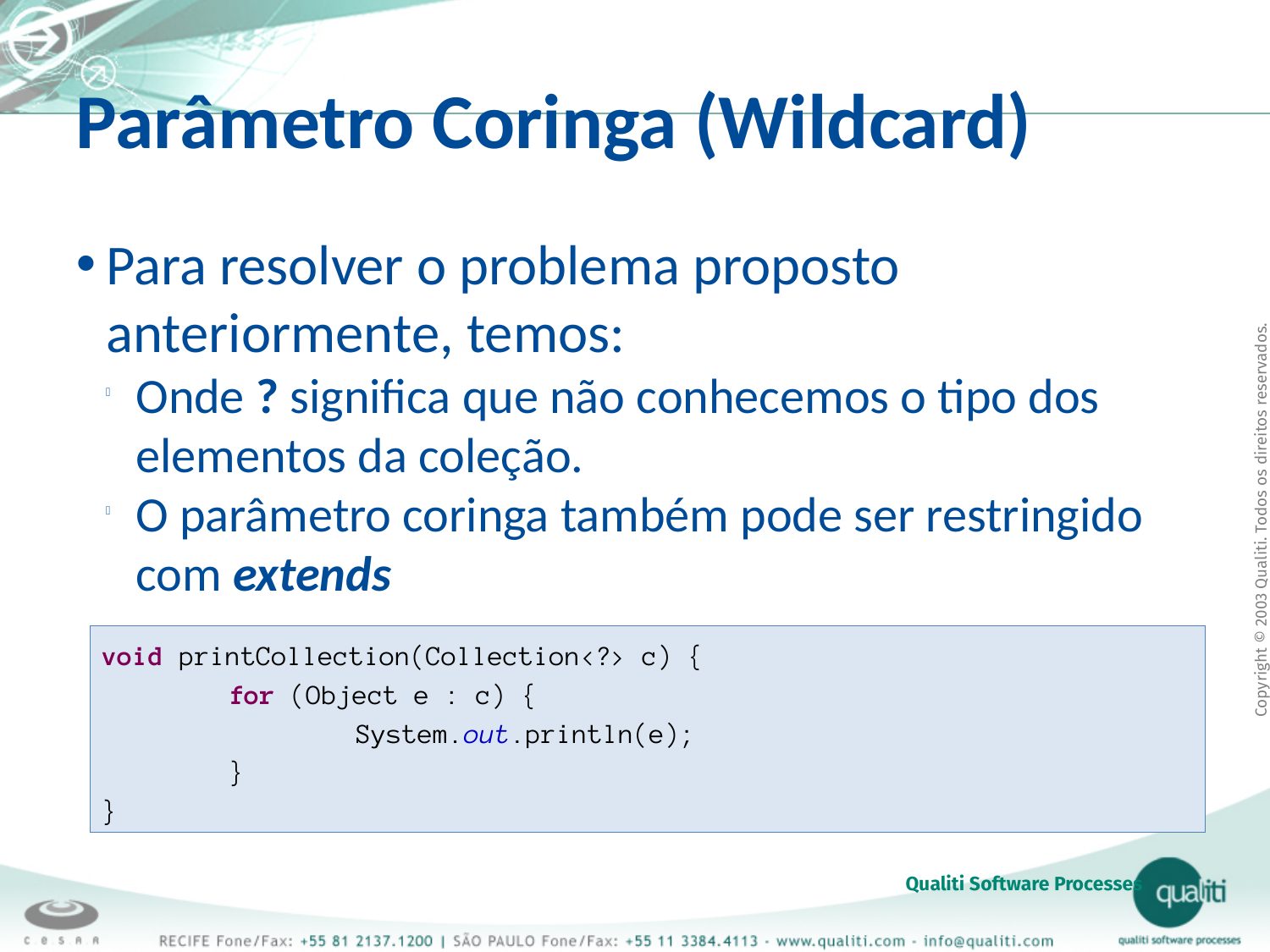

Parâmetro Coringa (Wildcard)
Para resolver o problema proposto anteriormente, temos:
Onde ? significa que não conhecemos o tipo dos elementos da coleção.
O parâmetro coringa também pode ser restringido com extends
void printCollection(Collection<?> c) {
    	for (Object e : c) {
    		System.out.println(e);
	}
}